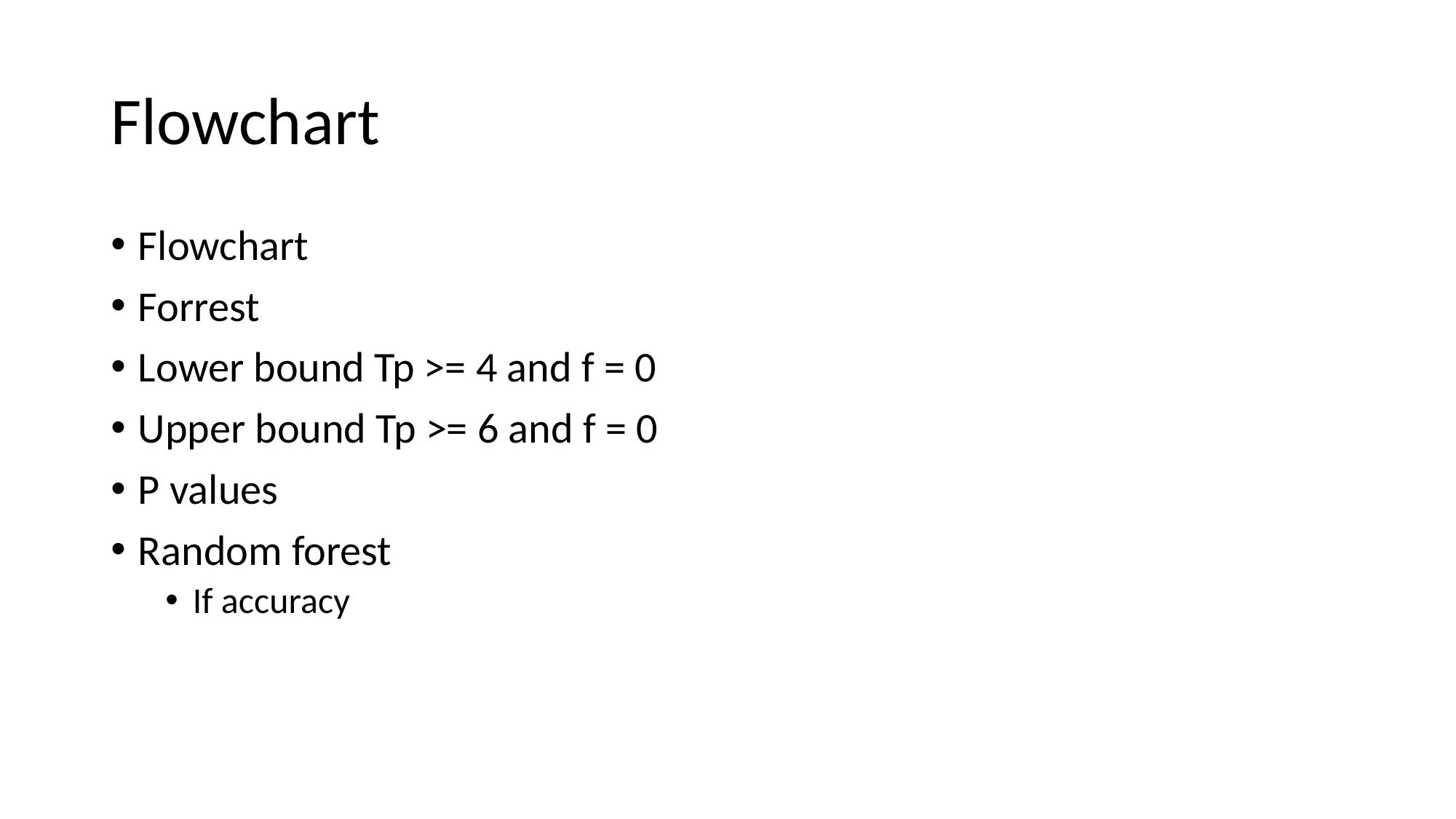

# Flowchart
Flowchart
Forrest
Lower bound Tp >= 4 and f = 0
Upper bound Tp >= 6 and f = 0
P values
Random forest
If accuracy